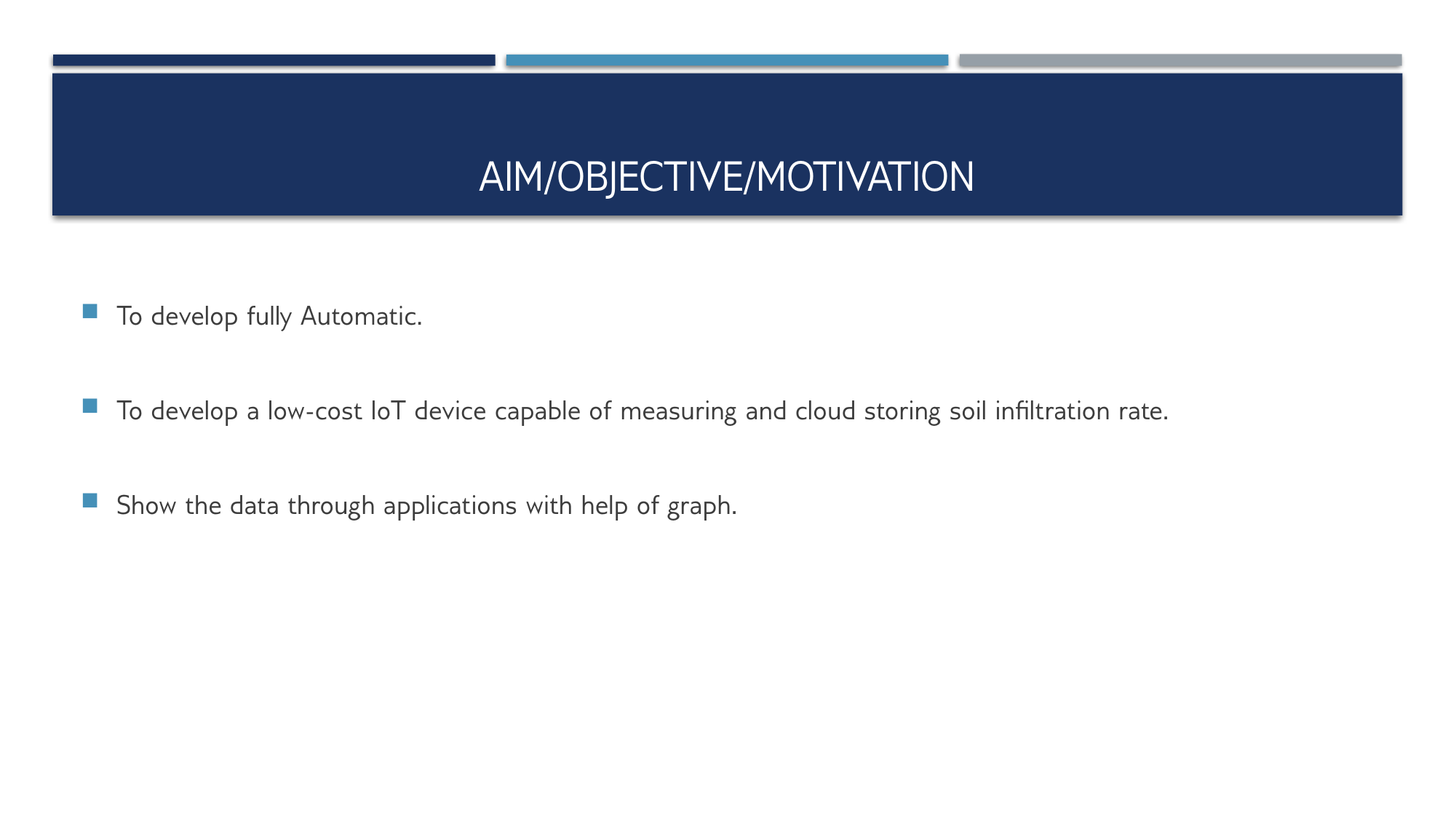

# Aim/Objective/motivation
To develop fully Automatic.

To develop a low-cost IoT device capable of measuring and cloud storing soil infiltration rate.

Show the data through applications with help of graph.